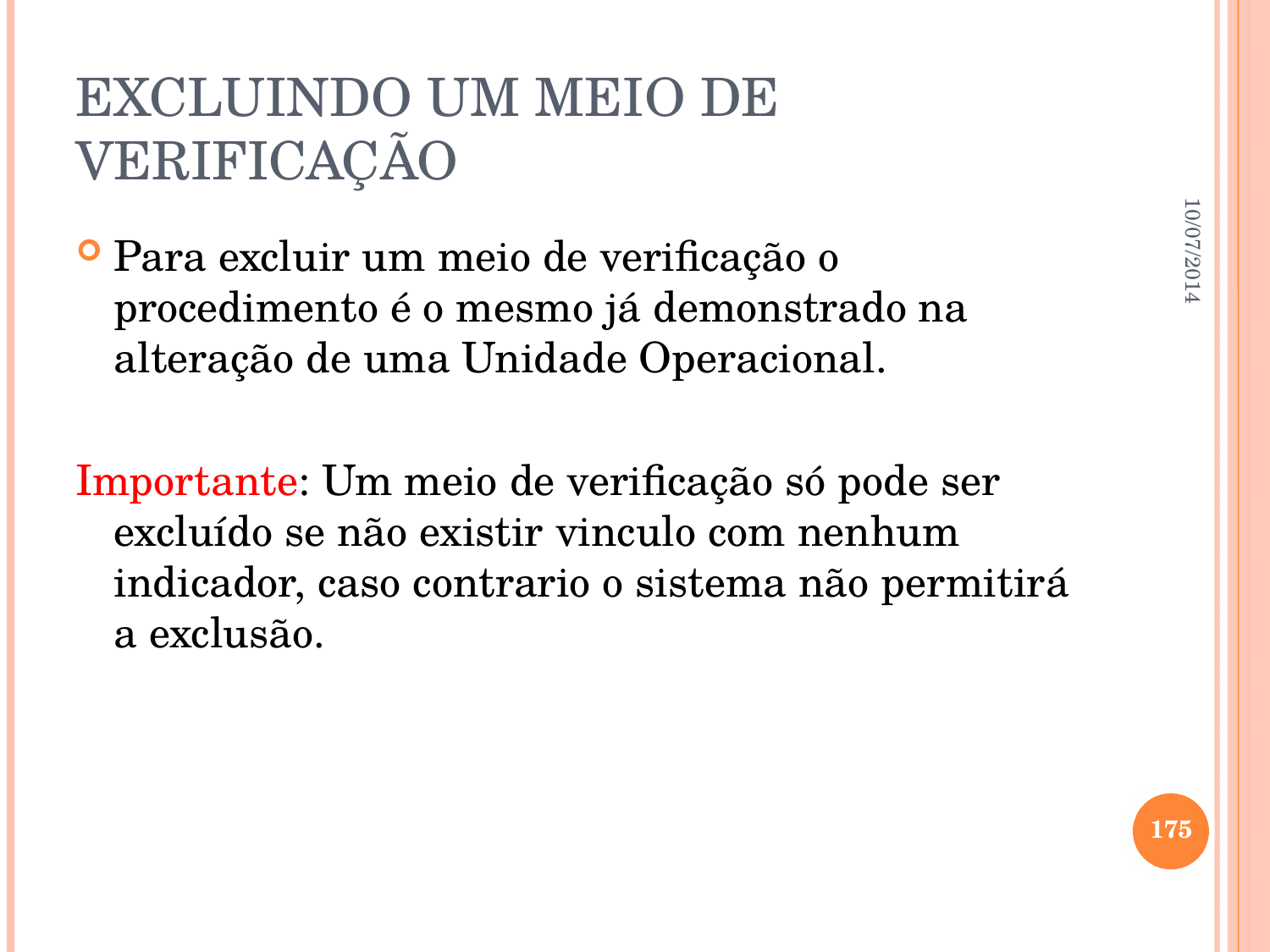

# Excluindo um meio de verificação
10/07/2014
Para excluir um meio de verificação o procedimento é o mesmo já demonstrado na alteração de uma Unidade Operacional.

Importante: Um meio de verificação só pode ser excluído se não existir vinculo com nenhum indicador, caso contrario o sistema não permitirá a exclusão.
175